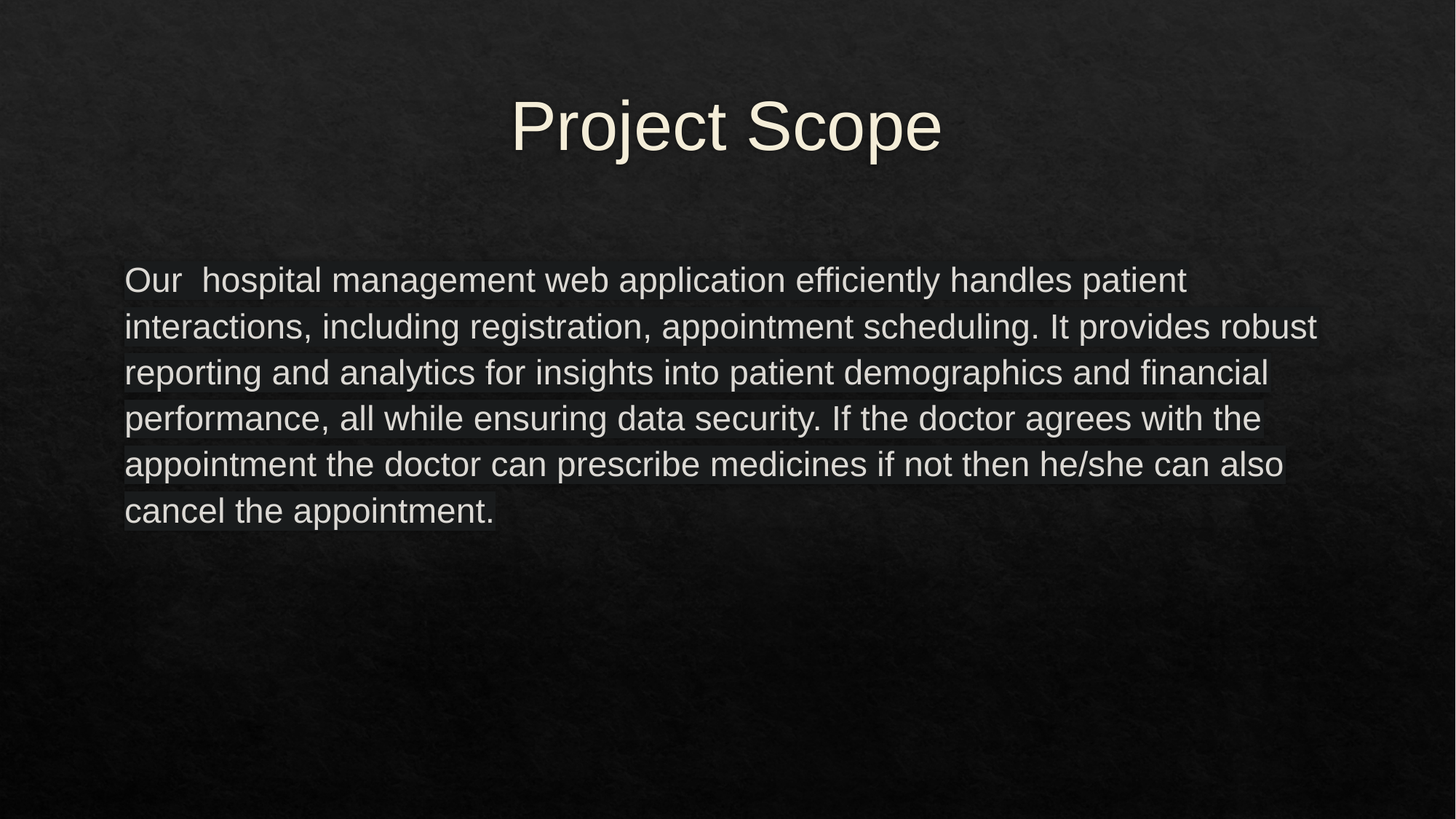

# Project Scope
Our  hospital management web application efficiently handles patient interactions, including registration, appointment scheduling. It provides robust reporting and analytics for insights into patient demographics and financial performance, all while ensuring data security. If the doctor agrees with the appointment the doctor can prescribe medicines if not then he/she can also cancel the appointment.